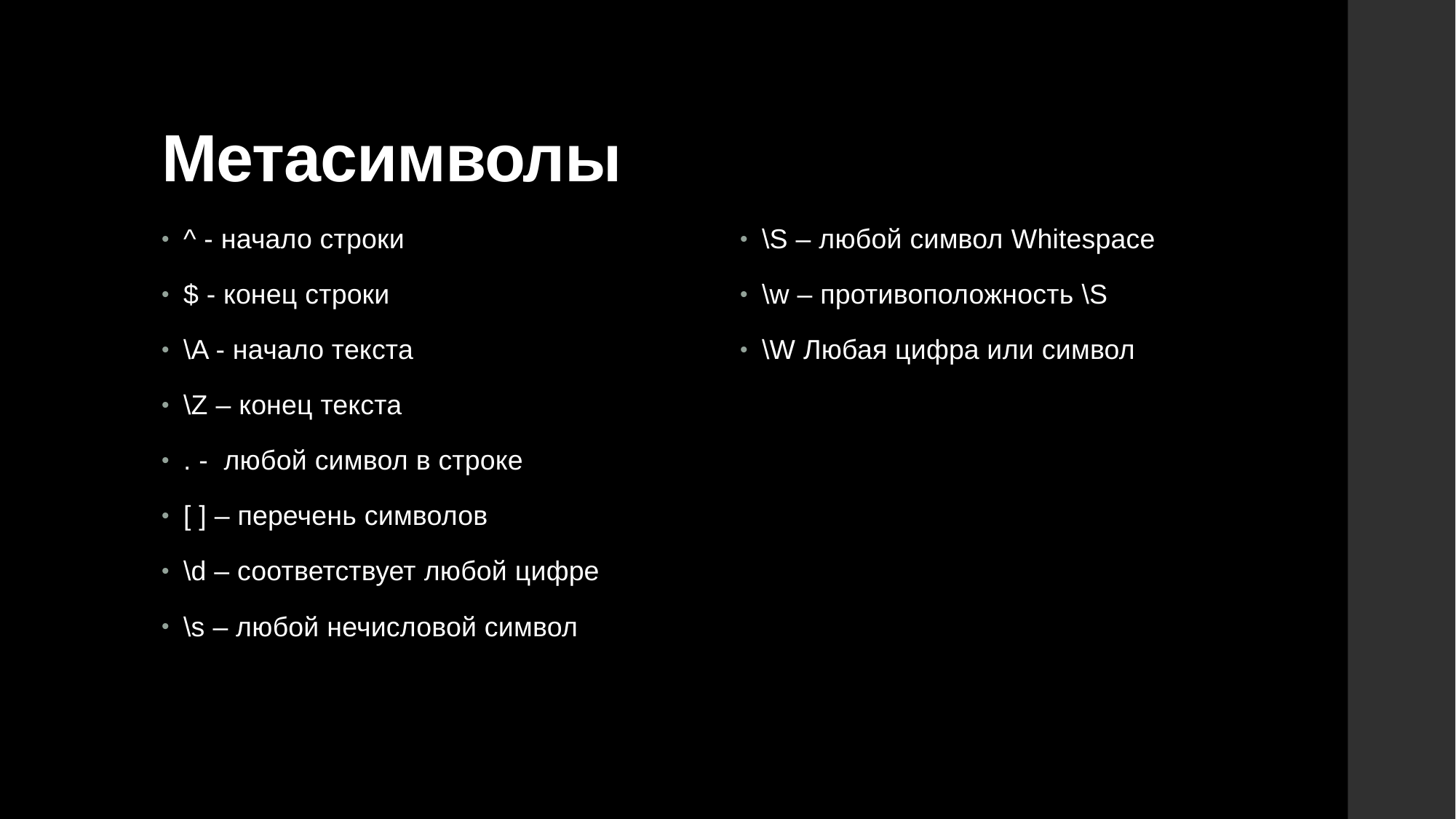

# Метасимволы
\S – любой символ Whitespace
\w – противоположность \S
\W Любая цифра или символ
^ - начало строки
$ - конец строки
\A - начало текста
\Z – конец текста
. -  любой символ в строке
[ ] – перечень символов
\d – соответствует любой цифре
\s – любой нечисловой символ